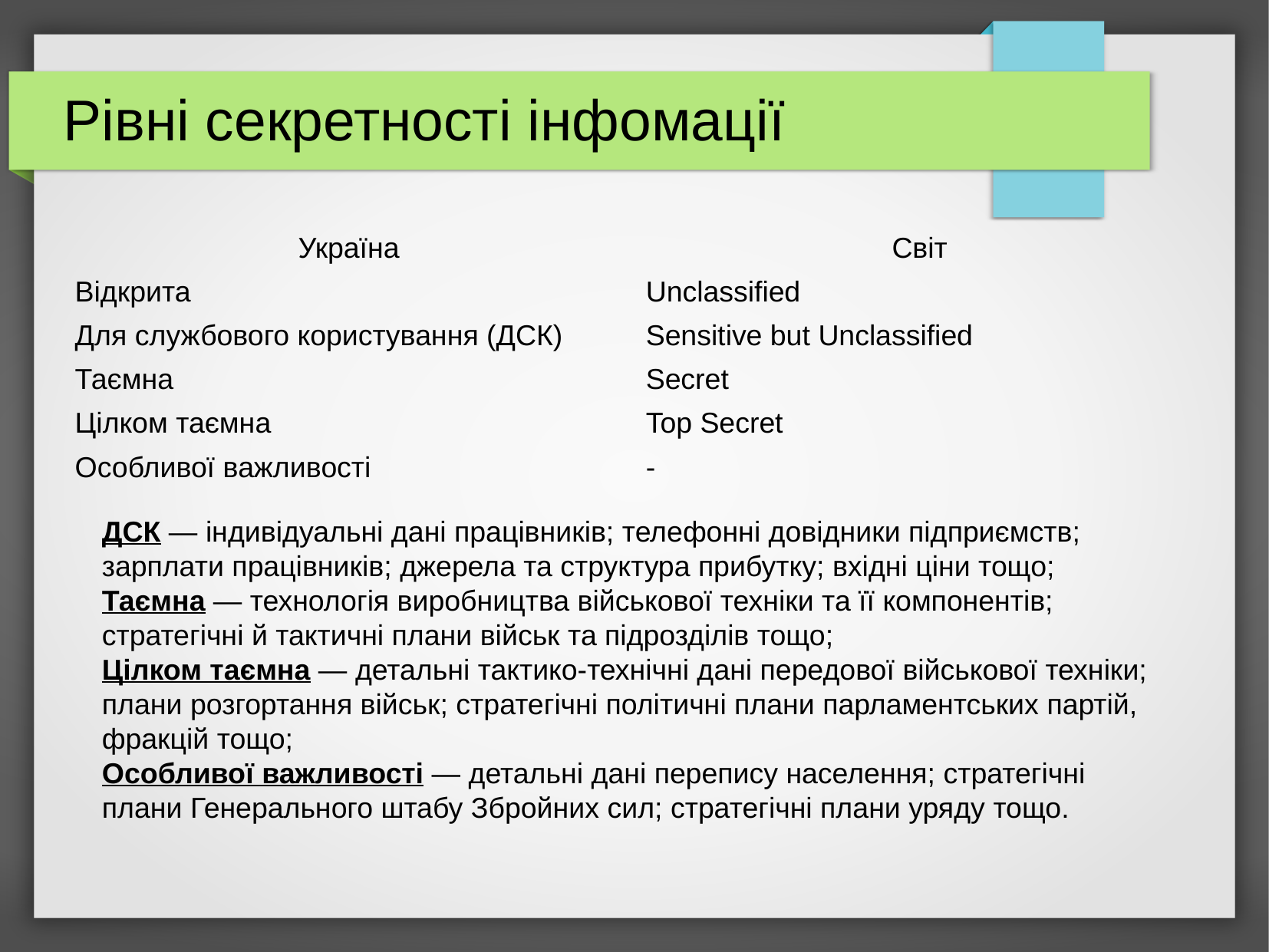

Рівні секретності інфомації
| Україна | Світ |
| --- | --- |
| Відкрита | Unclassified |
| Для службового користування (ДСК) | Sensitive but Unclassified |
| Таємна | Secret |
| Цілком таємна | Top Secret |
| Особливої важливості | - |
ДСК — індивідуальні дані працівників; телефонні довідники підприємств; зарплати працівників; джерела та структура прибутку; вхідні ціни тощо;
Таємна — технологія виробництва військової техніки та її компонентів; стратегічні й тактичні плани військ та підрозділів тощо;
Цілком таємна — детальні тактико-технічні дані передової військової техніки; плани розгортання військ; стратегічні політичні плани парламентських партій, фракцій тощо;
Особливої важливості — детальні дані перепису населення; стратегічні плани Генерального штабу Збройних сил; стратегічні плани уряду тощо.